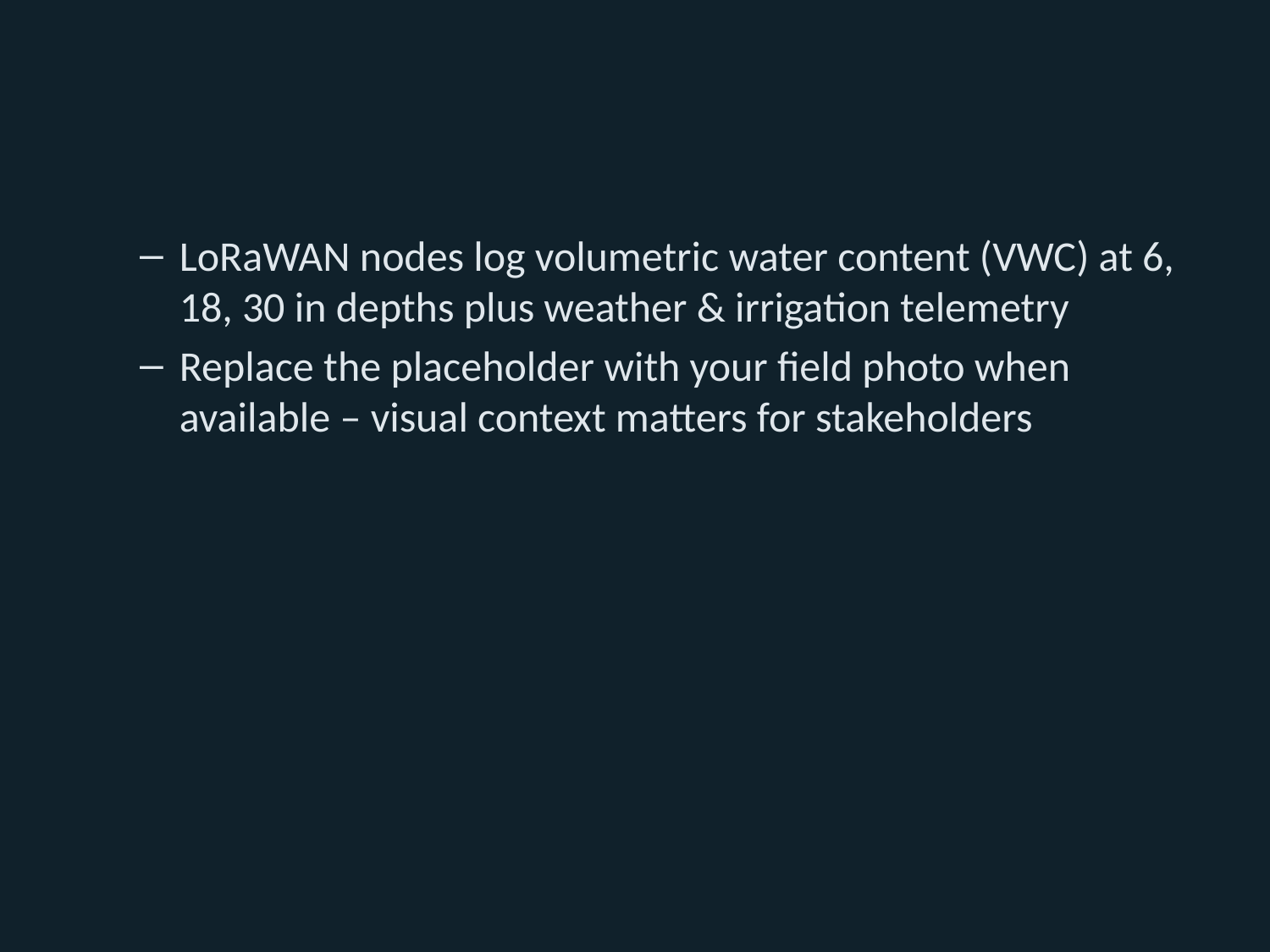

LoRaWAN nodes log volumetric water content (VWC) at 6, 18, 30 in depths plus weather & irrigation telemetry
Replace the placeholder with your field photo when available – visual context matters for stakeholders